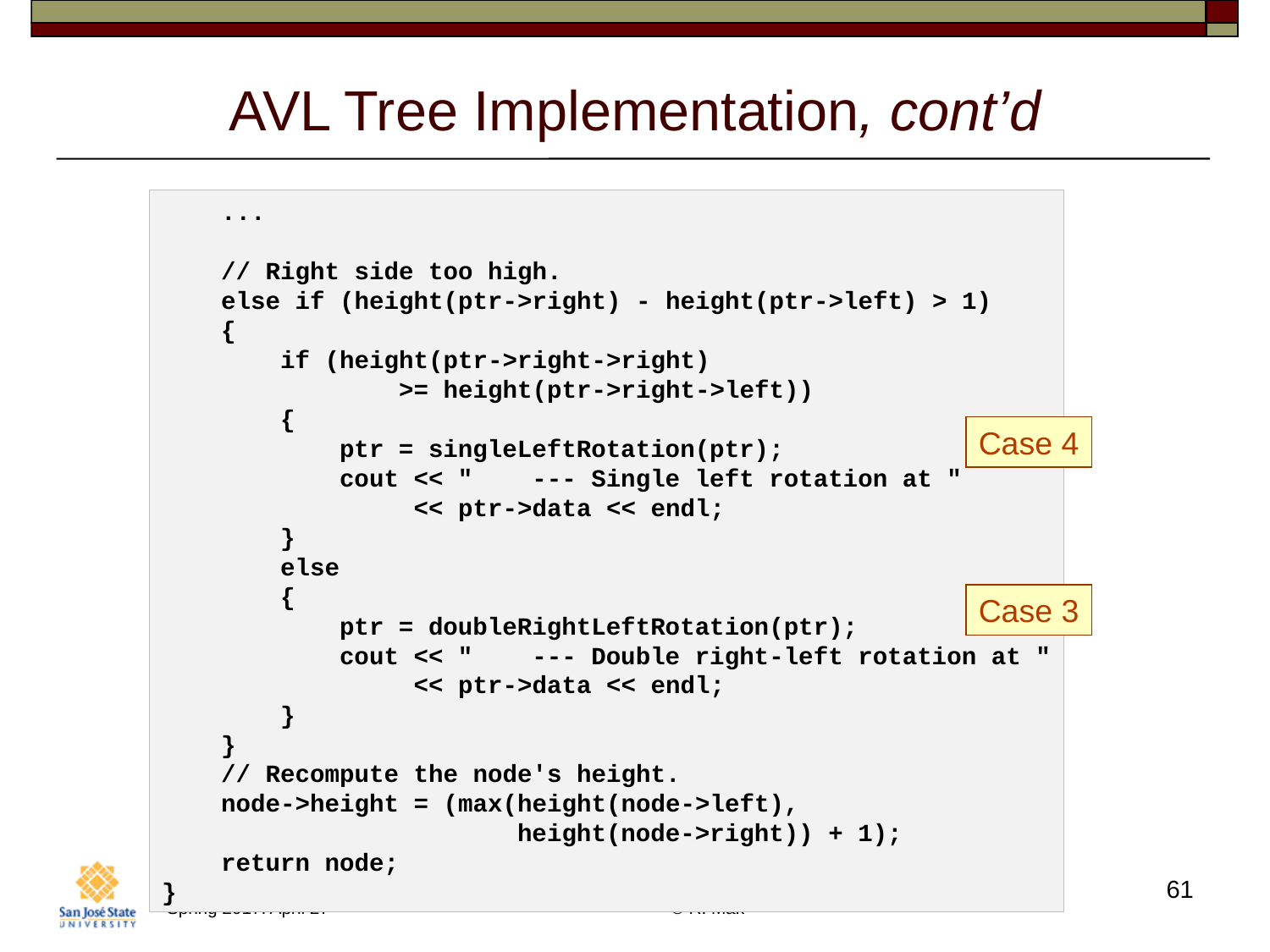

# AVL Tree Implementation, cont’d
    ...

    // Right side too high.
    else if (height(ptr->right) - height(ptr->left) > 1)
    {
        if (height(ptr->right->right)
                >= height(ptr->right->left))
        {
            ptr = singleLeftRotation(ptr);
            cout << "    --- Single left rotation at "
                 << ptr->data << endl;
        }
        else
        {
            ptr = doubleRightLeftRotation(ptr);
            cout << "    --- Double right-left rotation at "
                 << ptr->data << endl;
        }
    }
    // Recompute the node's height.
    node->height = (max(height(node->left),
                        height(node->right)) + 1);
    return node;
}
Case 4
Case 3
61